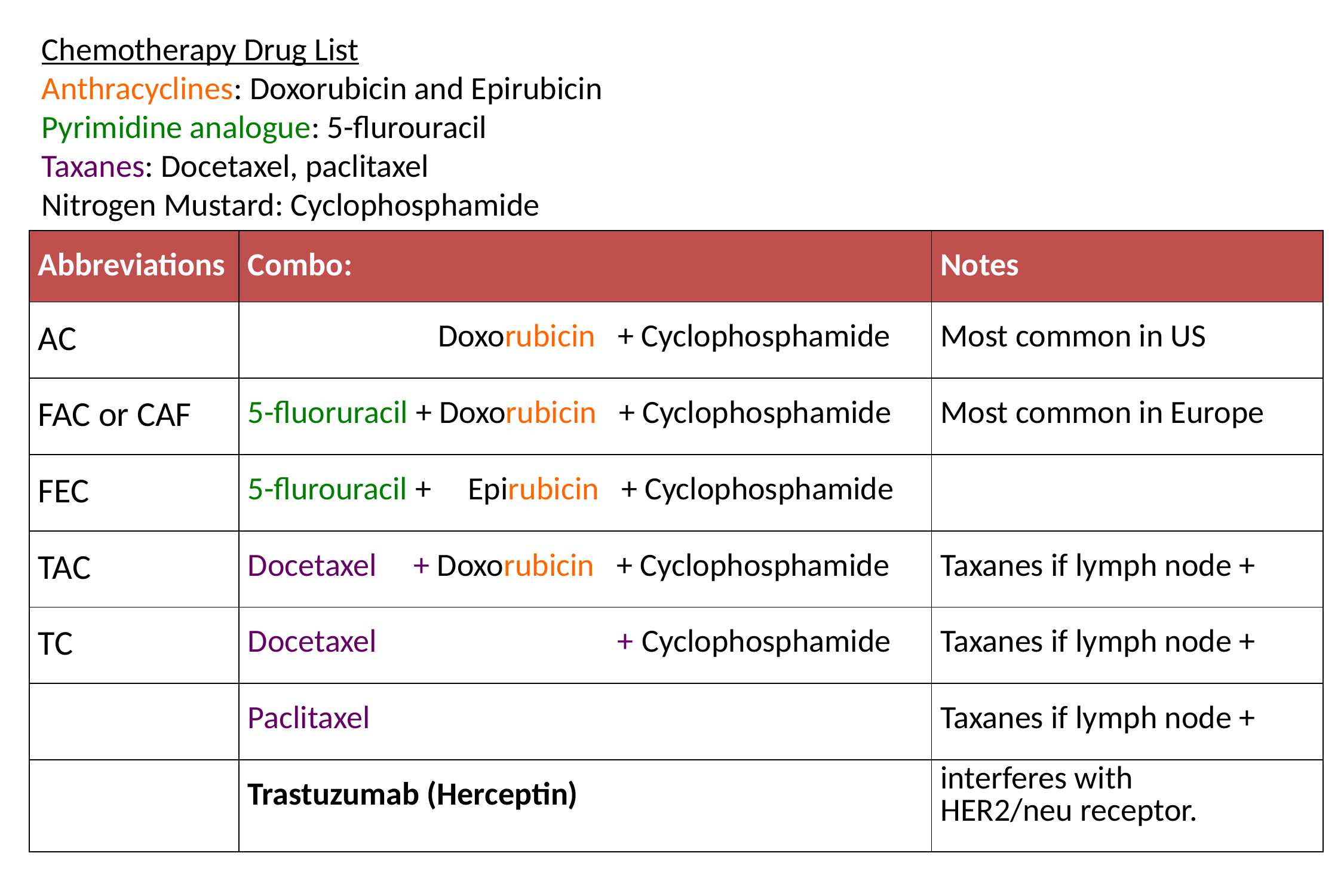

Chemotherapy Drug List
Anthracyclines: Doxorubicin and Epirubicin
Pyrimidine analogue: 5-flurouracil
Taxanes: Docetaxel, paclitaxel
Nitrogen Mustard: Cyclophosphamide
| Abbreviations | Combo: | Notes |
| --- | --- | --- |
| AC | Doxorubicin + Cyclophosphamide | Most common in US |
| FAC or CAF | 5-fluoruracil + Doxorubicin + Cyclophosphamide | Most common in Europe |
| FEC | 5-flurouracil + Epirubicin + Cyclophosphamide |  |
| TAC | Docetaxel + Doxorubicin + Cyclophosphamide | Taxanes if lymph node + |
| TC | Docetaxel + Cyclophosphamide | Taxanes if lymph node + |
|  | Paclitaxel | Taxanes if lymph node + |
|  | Trastuzumab (Herceptin) | interferes with HER2/neu receptor. |